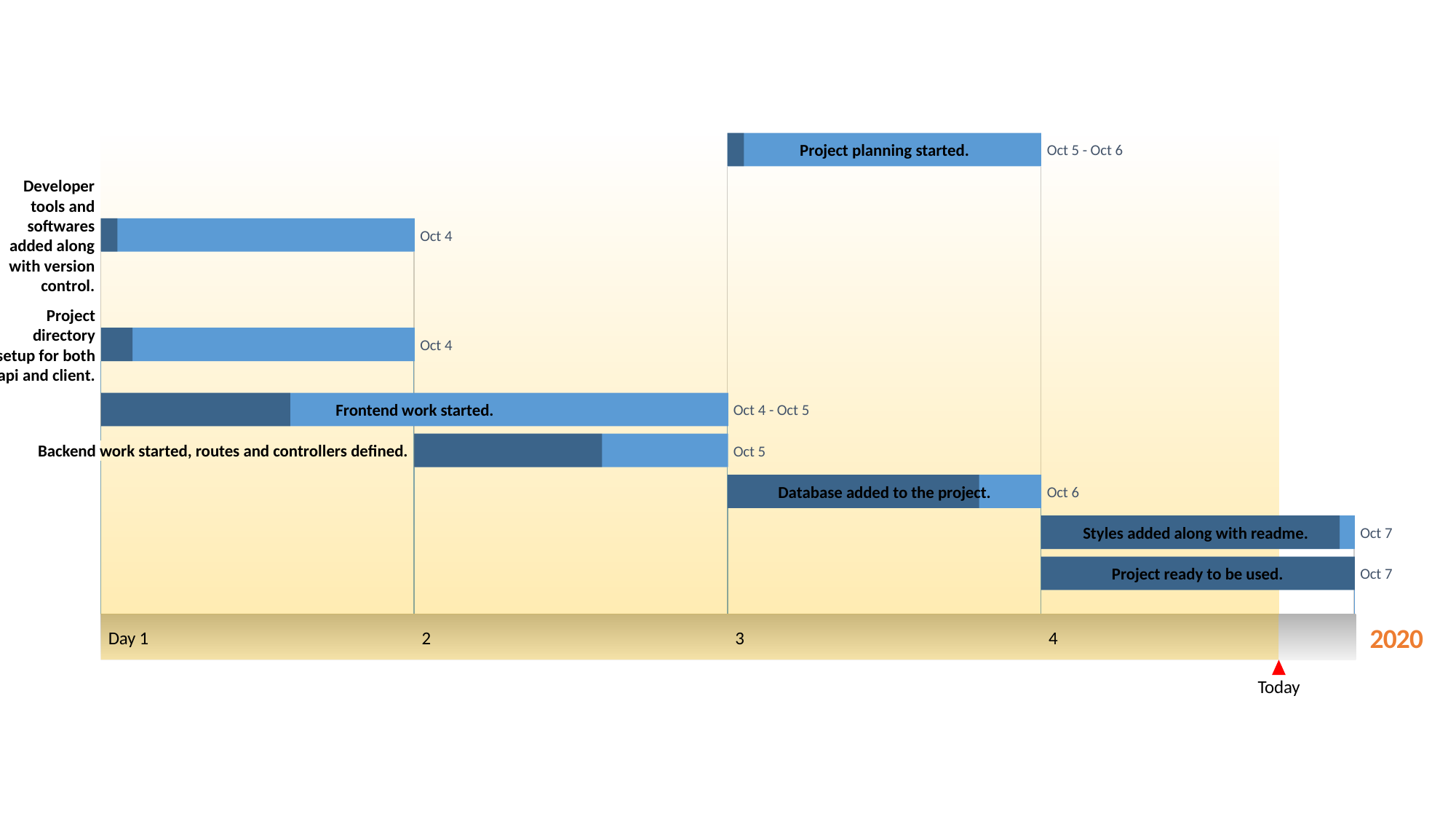

0 days
0 days
1 day
1 day
1 day
1 day
1 day
1 day
100%
10%
30%
60%
80%
95%
5%
5%
2020

Project planning started.
Oct 5 - Oct 6
Developer tools and softwares added along with version control.

Oct 4
Project directory setup for both api and client.

Oct 4

Frontend work started.
Oct 4 - Oct 5

Backend work started, routes and controllers defined.
Oct 5

Database added to the project.
Oct 6

Styles added along with readme.
Oct 7

Project ready to be used.
Oct 7

2020
Day 1
2
3
4

Today